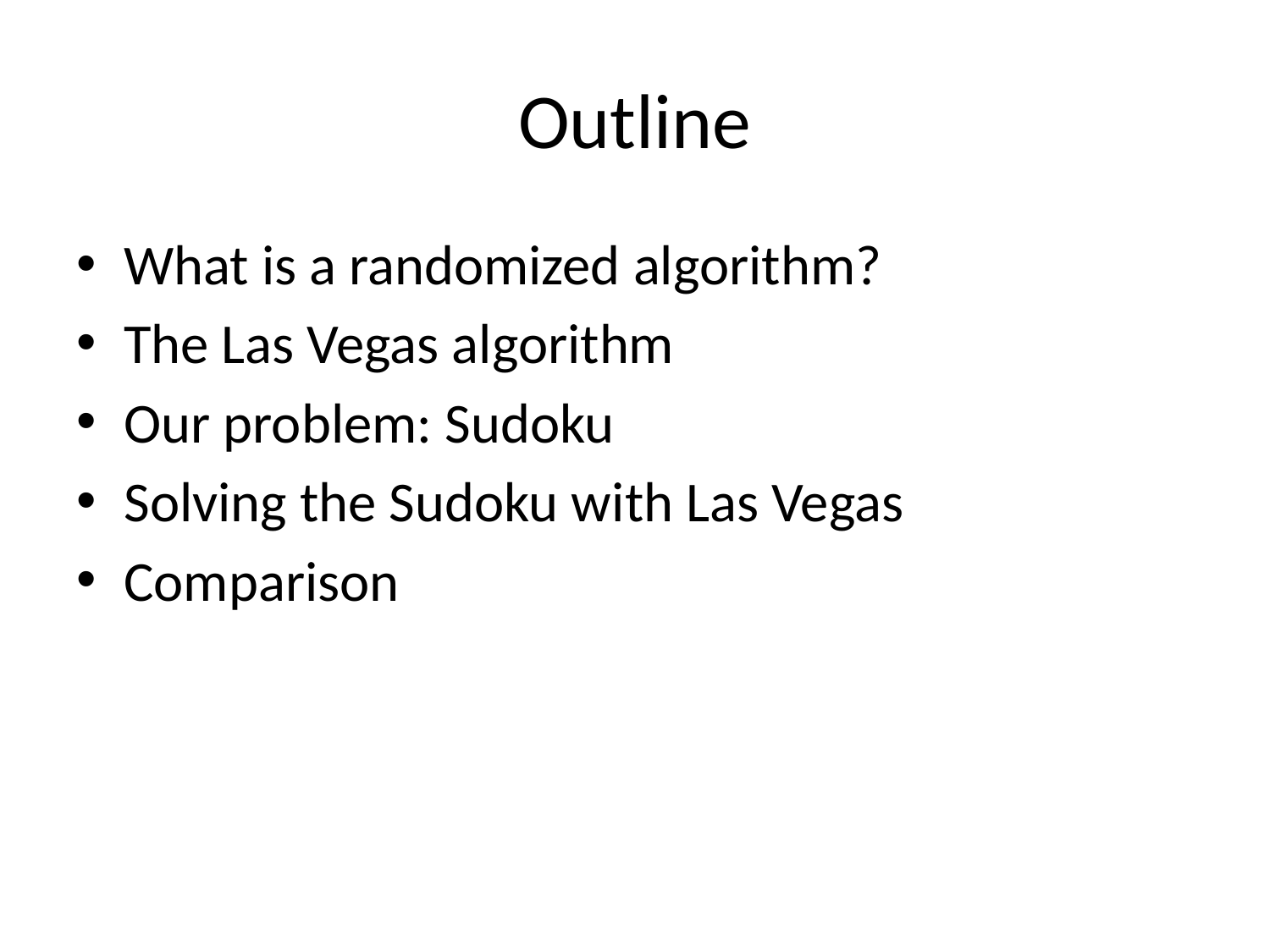

# Outline
What is a randomized algorithm?
The Las Vegas algorithm
Our problem: Sudoku
Solving the Sudoku with Las Vegas
Comparison